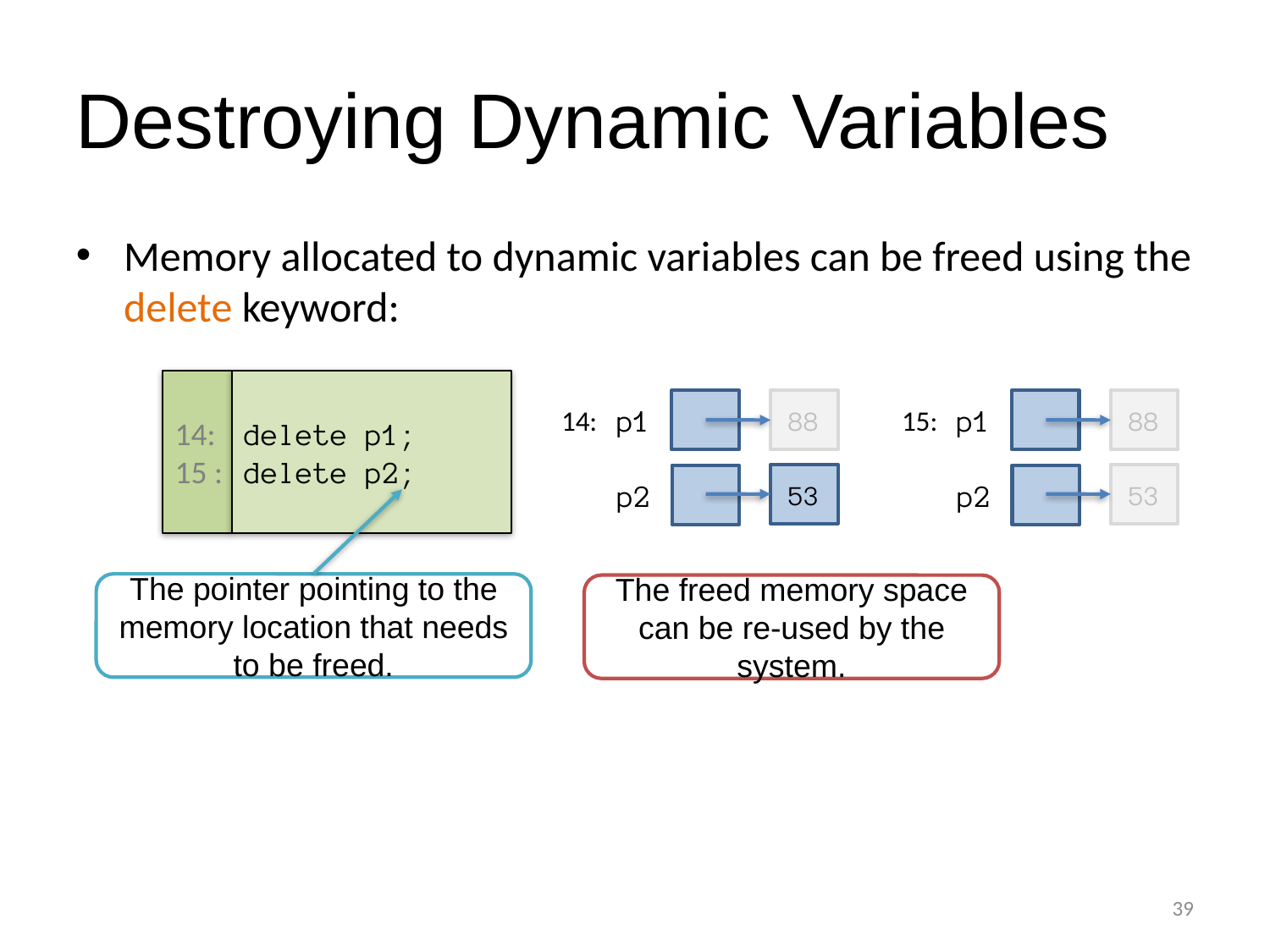

Destroying Dynamic Variables
Memory allocated to dynamic variables can be freed using the delete keyword:
14:
15 :
delete p1;
delete p2;

88
p1
14:

53

p2

88
p1
15:

53

p2

The pointer pointing to the memory location that needs to be freed.
The freed memory space can be re-used by the system.
39